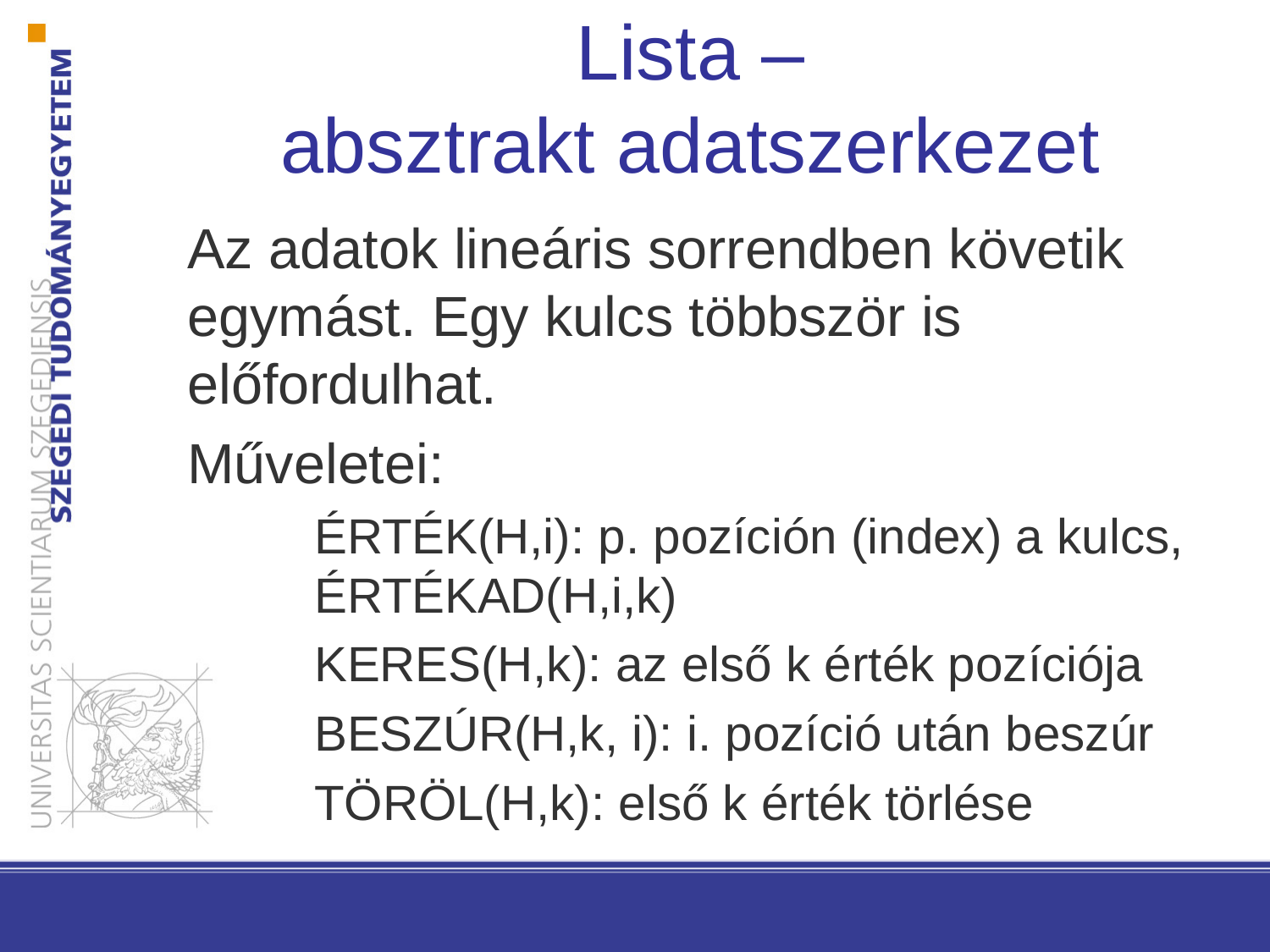

# Lista – absztrakt adatszerkezet
Az adatok lineáris sorrendben követik egymást. Egy kulcs többször is előfordulhat.
Műveletei:
	ÉRTÉK(H,i): p. pozíción (index) a kulcs, 	ÉRTÉKAD(H,i,k)
	KERES(H,k): az első k érték pozíciója
	BESZÚR(H,k, i): i. pozíció után beszúr
	TÖRÖL(H,k): első k érték törlése